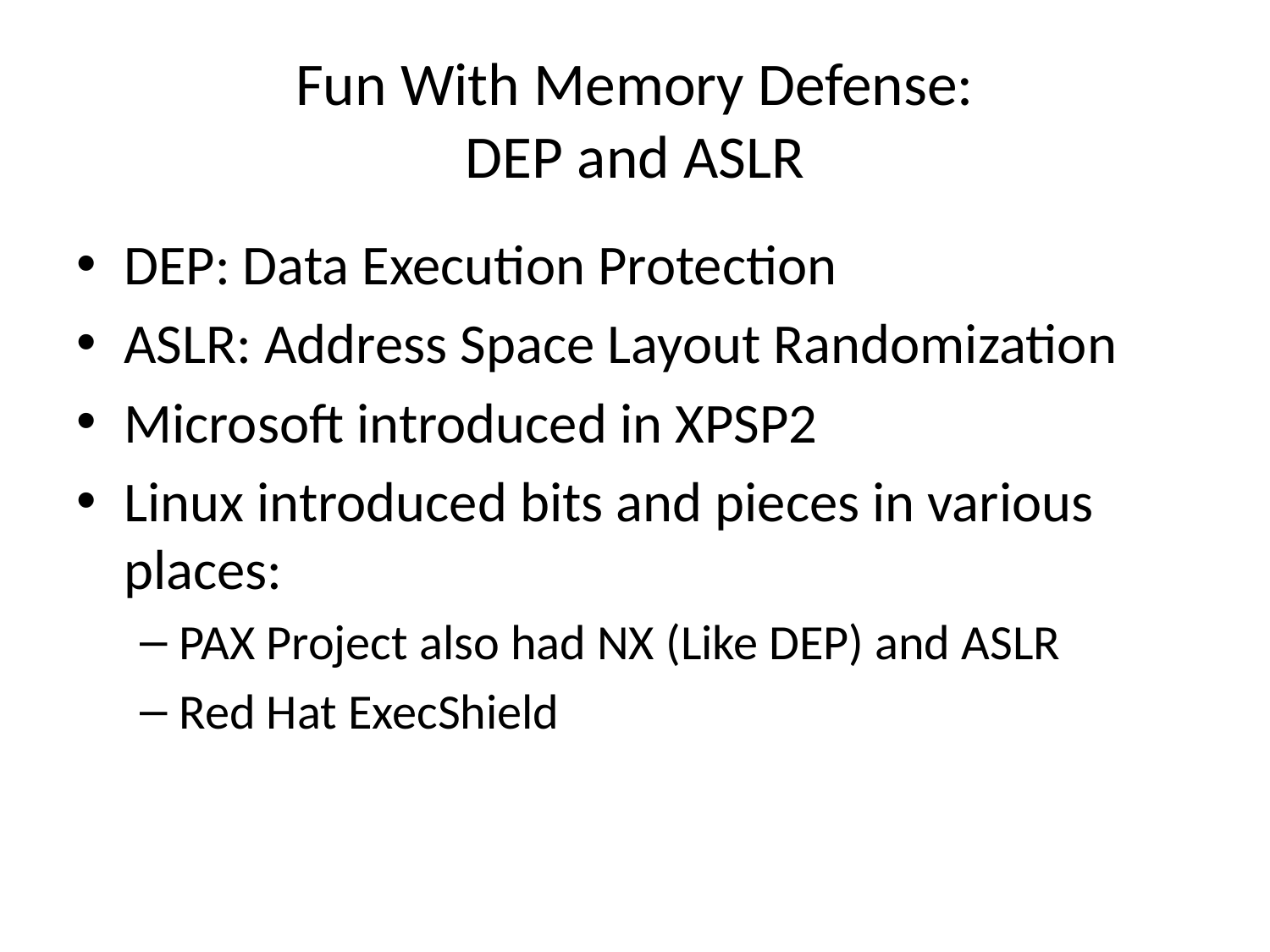

# Fun With Memory Defense: DEP and ASLR
DEP: Data Execution Protection
ASLR: Address Space Layout Randomization
Microsoft introduced in XPSP2
Linux introduced bits and pieces in various places:
PAX Project also had NX (Like DEP) and ASLR
Red Hat ExecShield